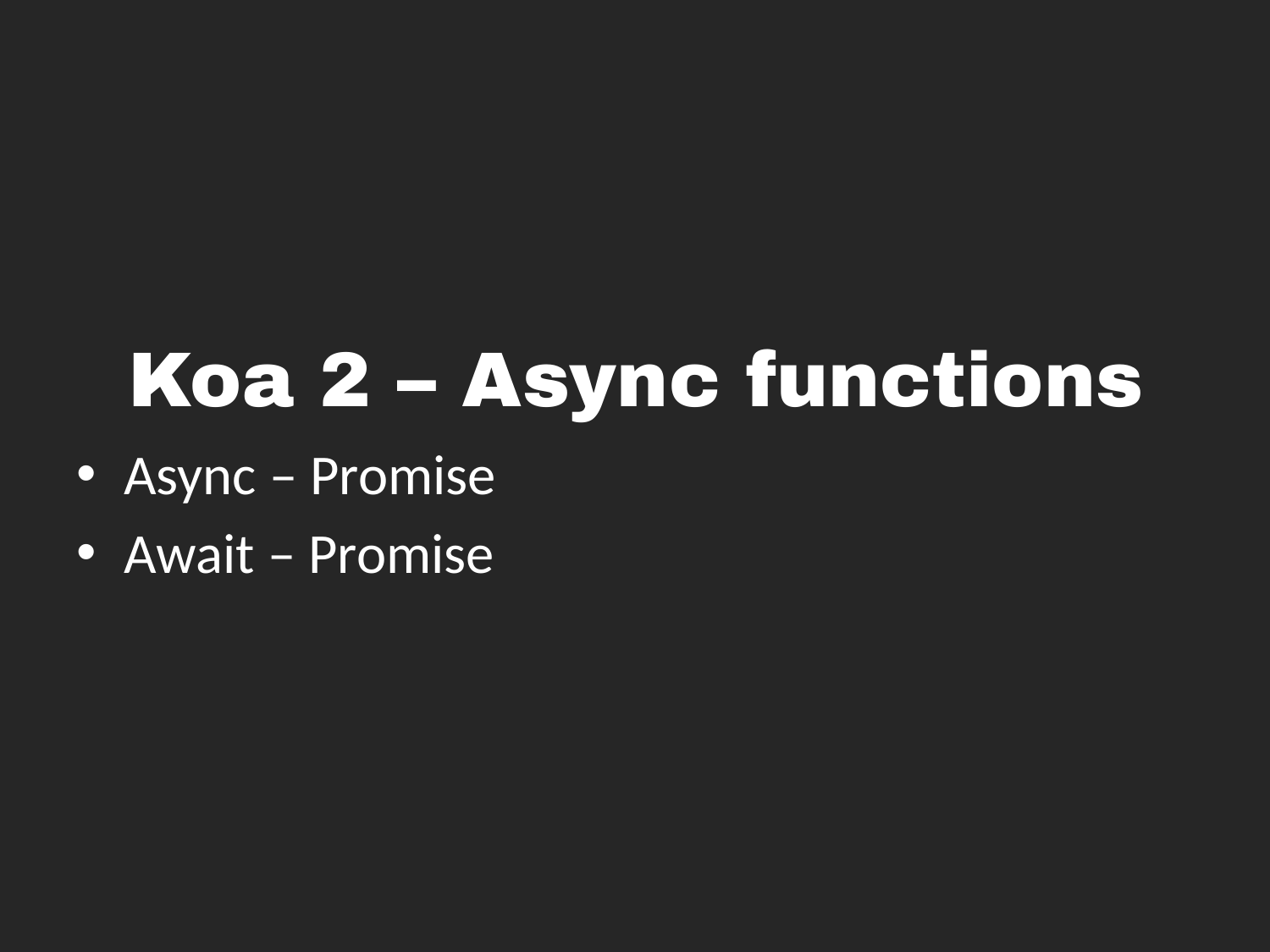

# Koa 2 – Async functions
Async – Promise
Await – Promise